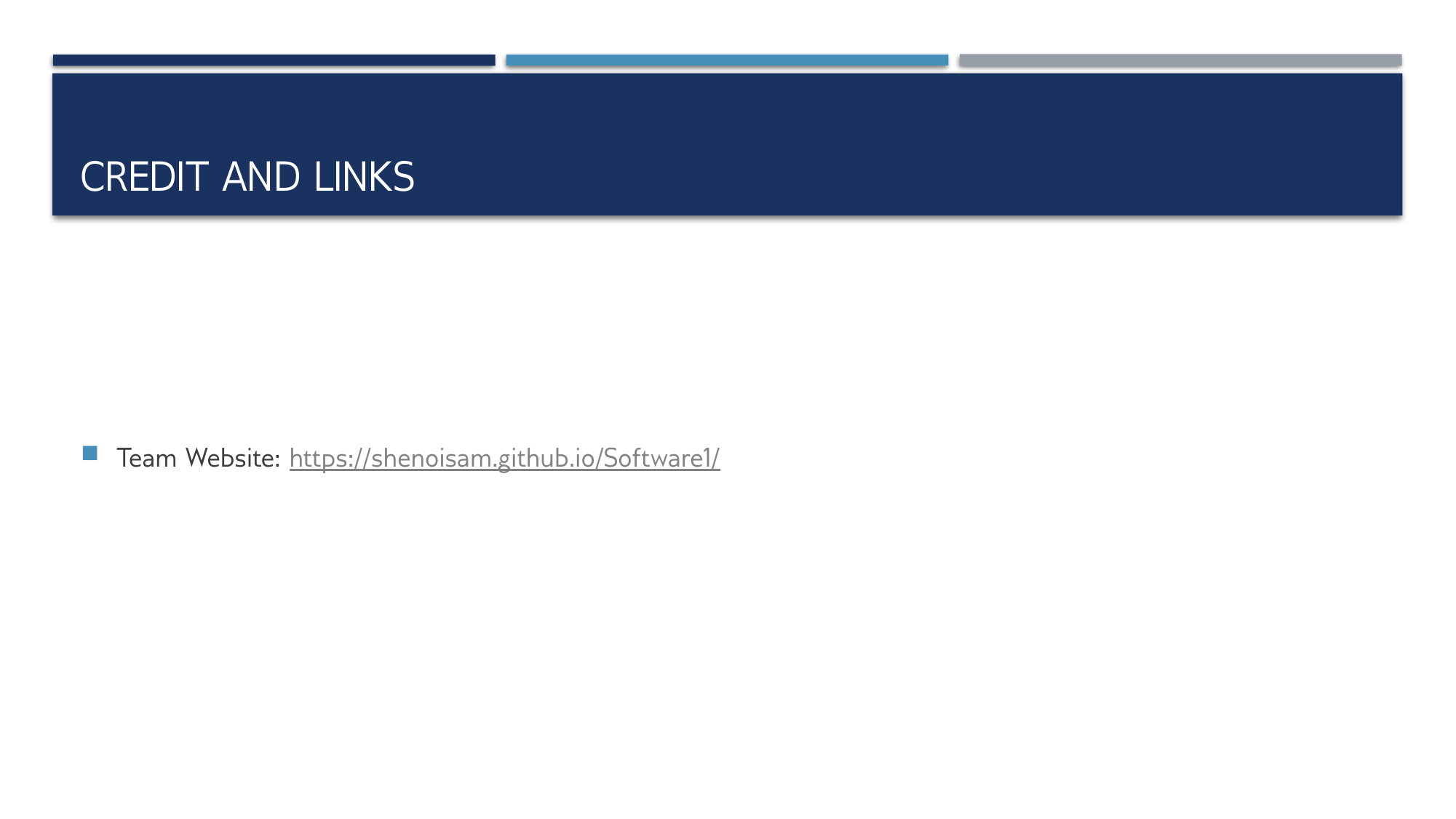

# Credit and links
Team Website: https://shenoisam.github.io/Software1/